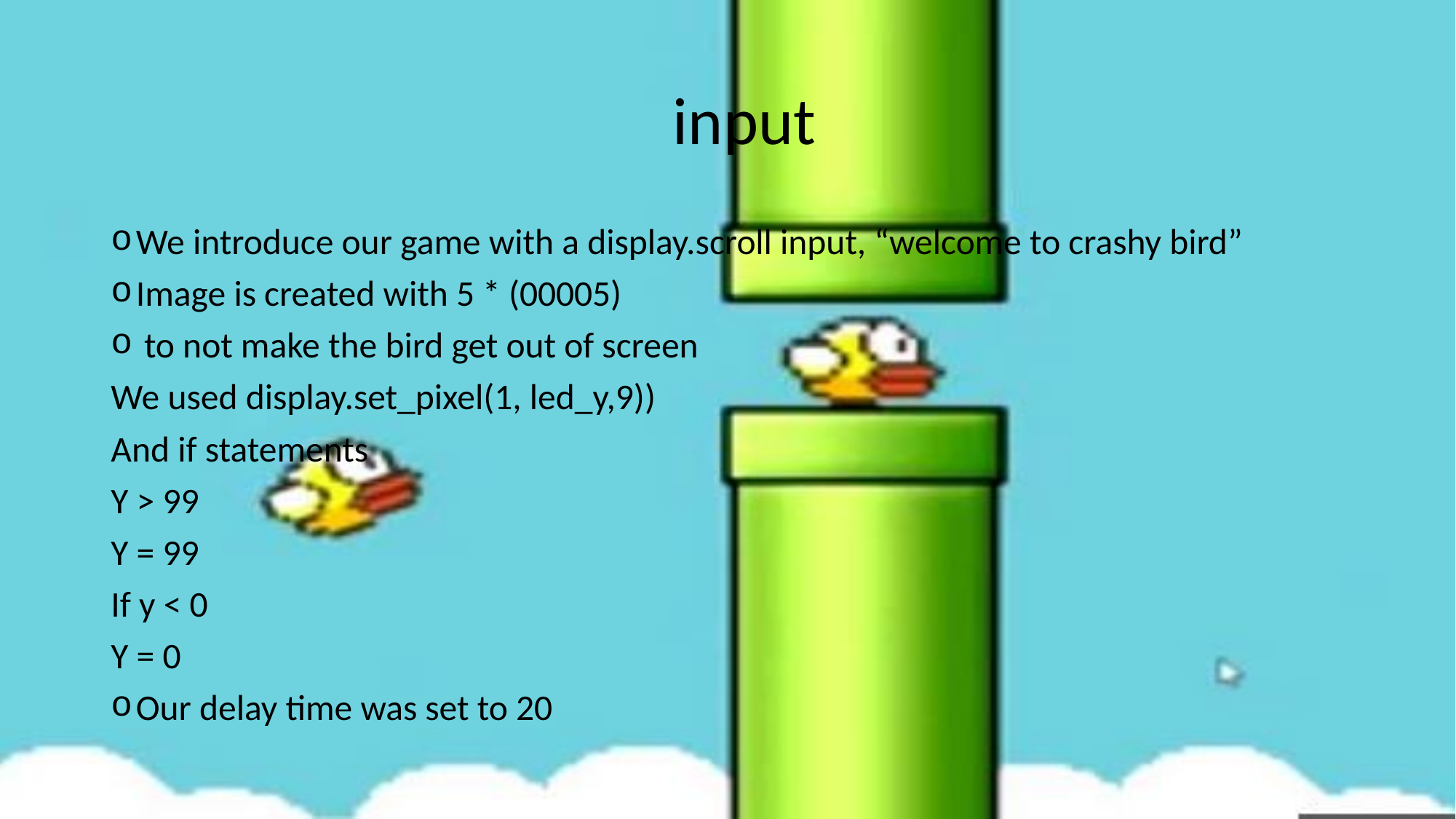

# input
We introduce our game with a display.scroll input, “welcome to crashy bird”
Image is created with 5 * (00005)
 to not make the bird get out of screen
We used display.set_pixel(1, led_y,9))
And if statements
Y > 99
Y = 99
If y < 0
Y = 0
Our delay time was set to 20